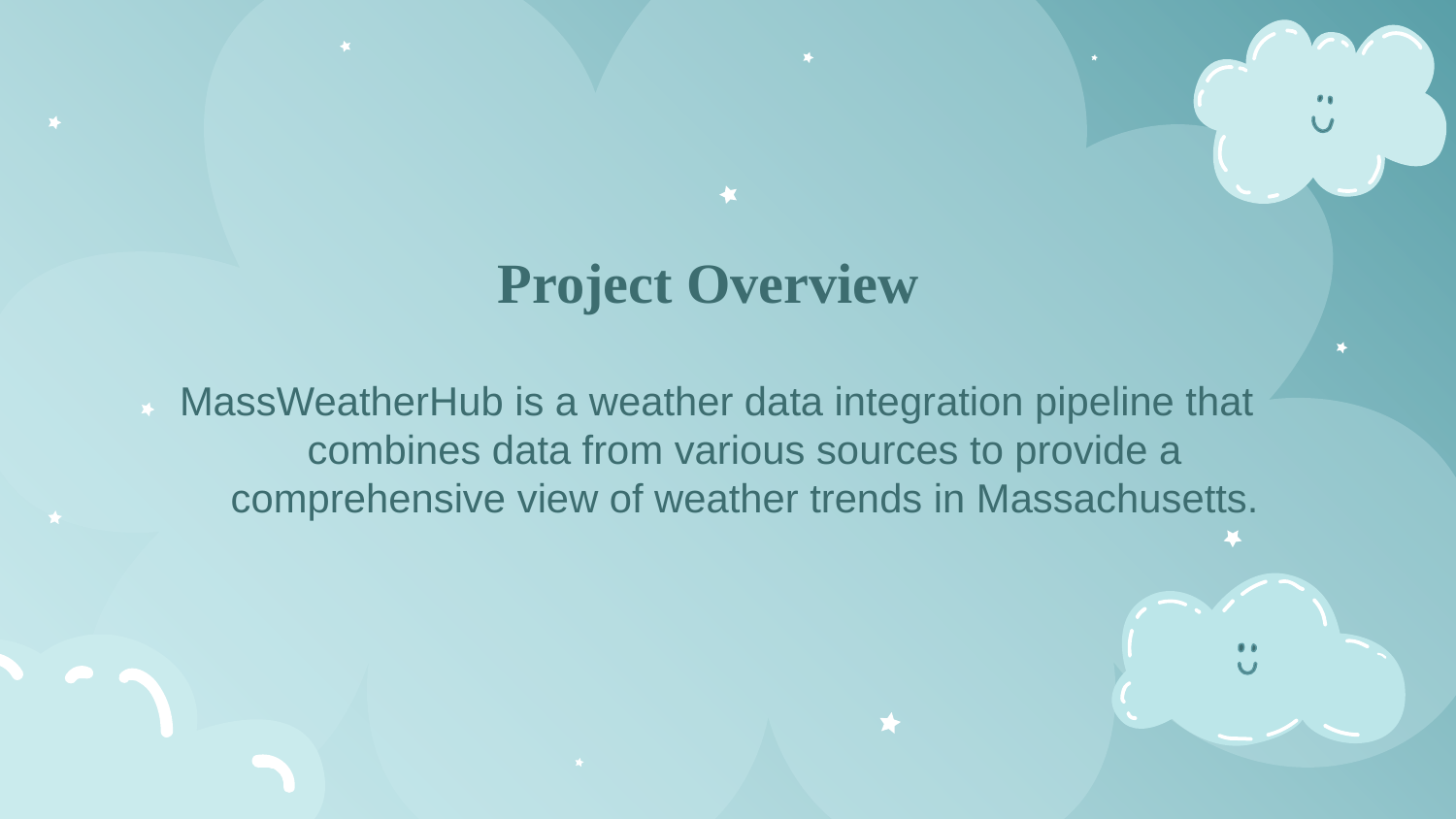

# Project Overview
MassWeatherHub is a weather data integration pipeline that combines data from various sources to provide a comprehensive view of weather trends in Massachusetts.